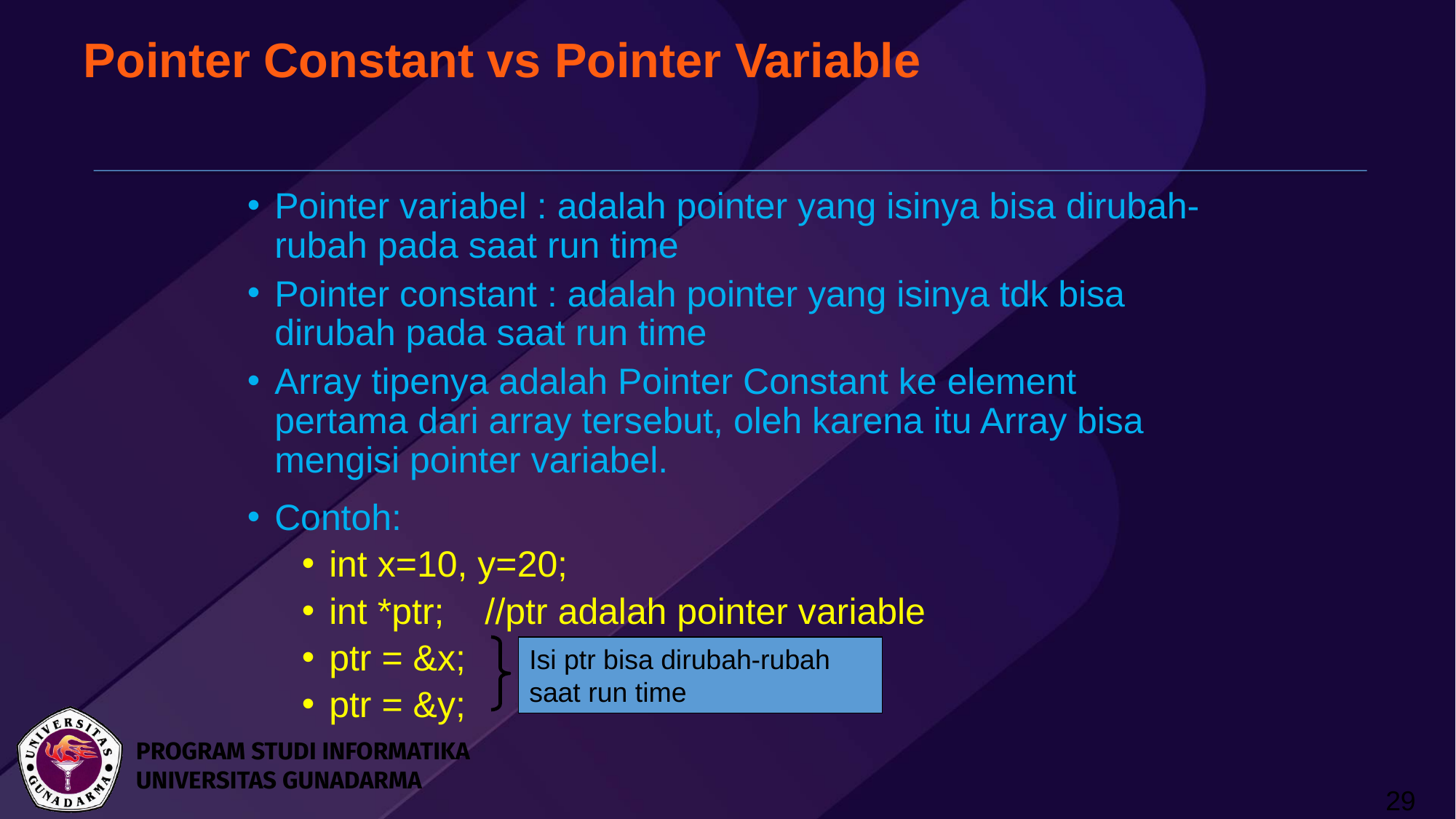

# Pointer Constant vs Pointer Variable
Pointer variabel : adalah pointer yang isinya bisa dirubah-rubah pada saat run time
Pointer constant : adalah pointer yang isinya tdk bisa dirubah pada saat run time
Array tipenya adalah Pointer Constant ke element pertama dari array tersebut, oleh karena itu Array bisa mengisi pointer variabel.
Contoh:
int x=10, y=20;
int *ptr;    //ptr adalah pointer variable
ptr = &x;
ptr = &y;

Isi ptr bisa dirubah-rubah saat run time
29